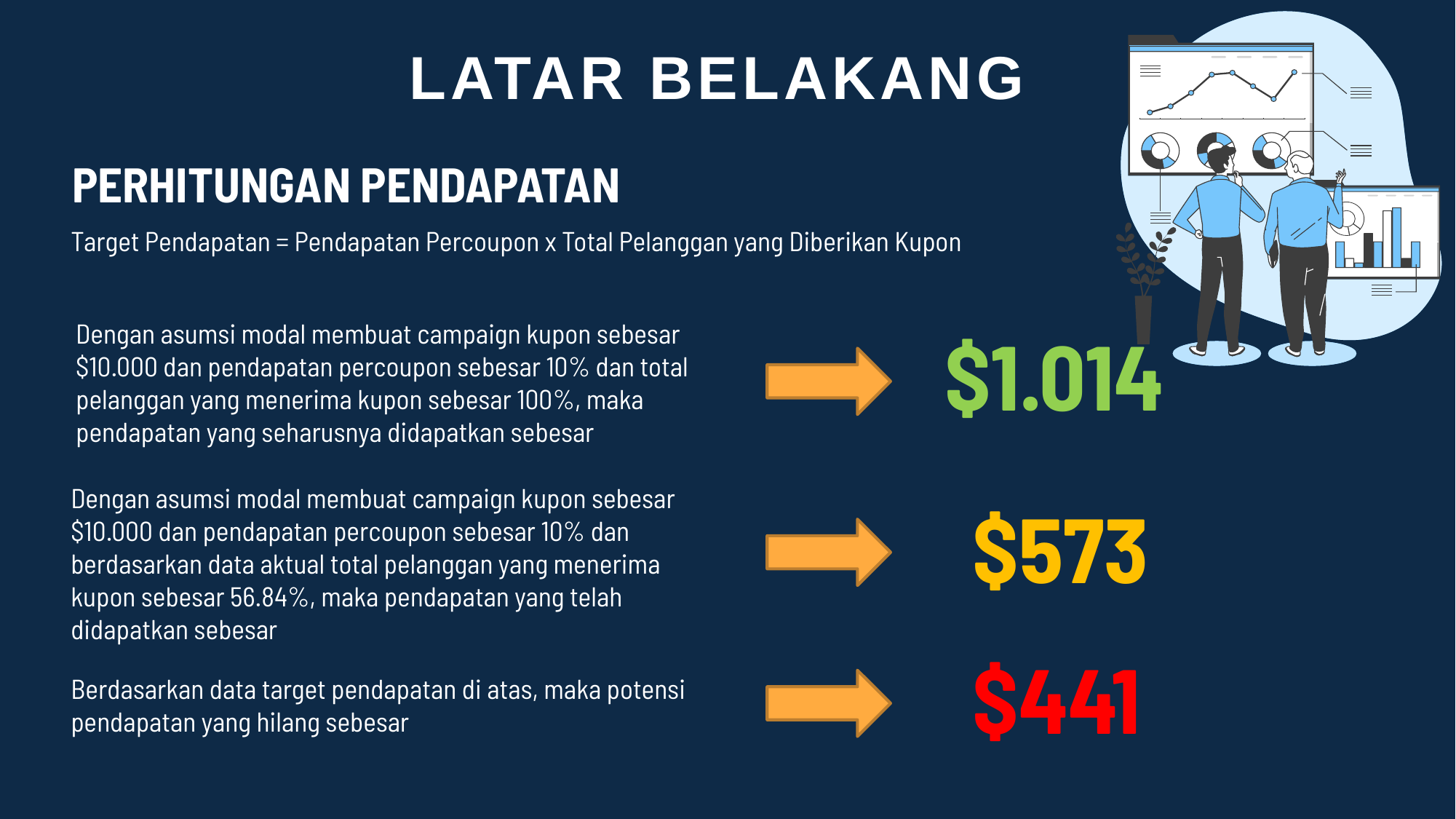

LATAR BELAKANG
PERHITUNGAN PENDAPATAN
Target Pendapatan = Pendapatan Percoupon x Total Pelanggan yang Diberikan Kupon
Dengan asumsi modal membuat campaign kupon sebesar $10.000 dan pendapatan percoupon sebesar 10% dan total pelanggan yang menerima kupon sebesar 100%, maka pendapatan yang seharusnya didapatkan sebesar
$1.014

Dengan asumsi modal membuat campaign kupon sebesar $10.000 dan pendapatan percoupon sebesar 10% dan berdasarkan data aktual total pelanggan yang menerima kupon sebesar 56.84%, maka pendapatan yang telah didapatkan sebesar
$573

$441
Berdasarkan data target pendapatan di atas, maka potensi pendapatan yang hilang sebesar